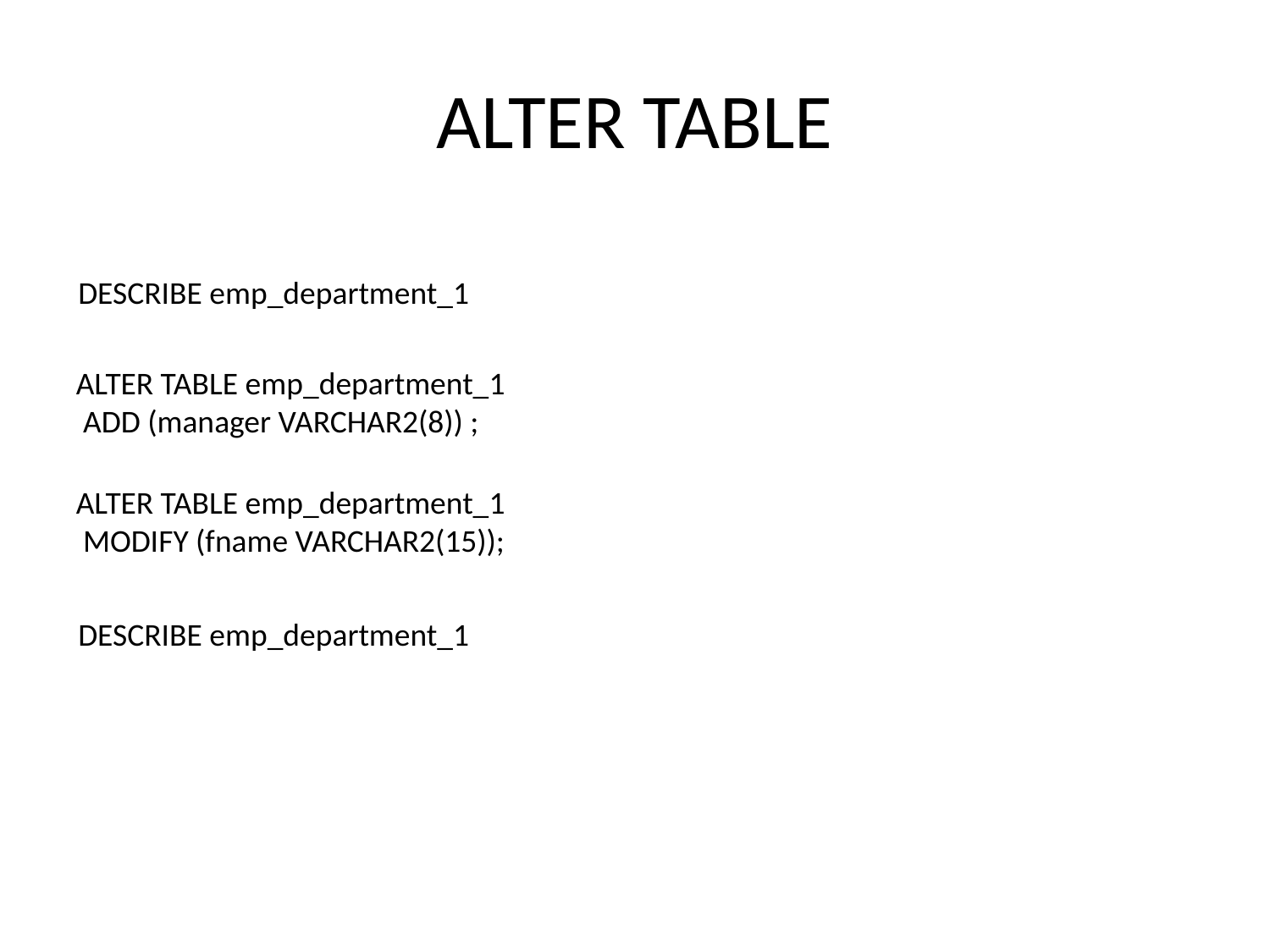

# ALTER TABLE
DESCRIBE emp_department_1
ALTER TABLE emp_department_1
 ADD (manager VARCHAR2(8)) ;
ALTER TABLE emp_department_1
 MODIFY (fname VARCHAR2(15));
DESCRIBE emp_department_1